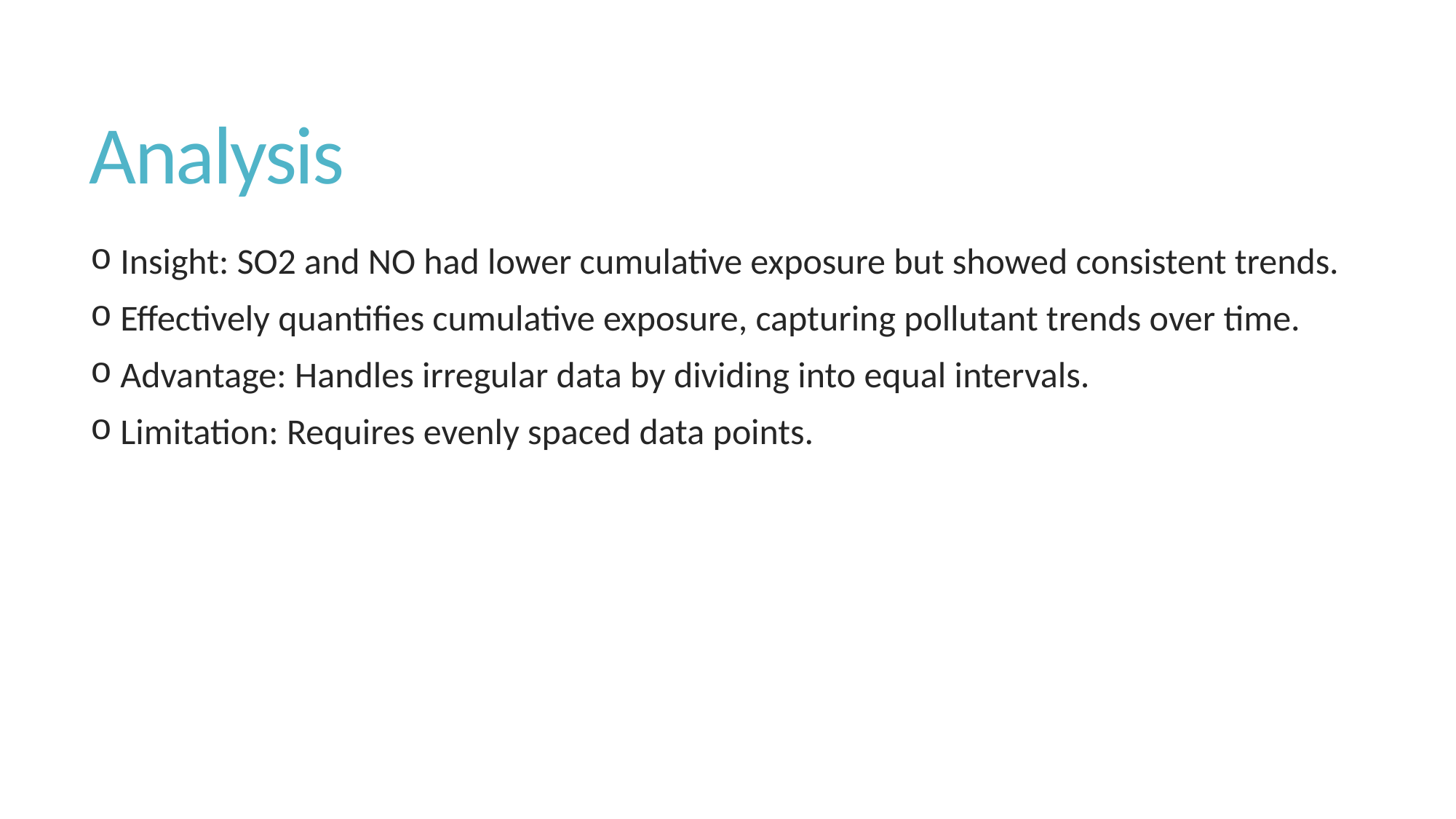

# Analysis
 Insight: SO2 and NO had lower cumulative exposure but showed consistent trends.
 Effectively quantifies cumulative exposure, capturing pollutant trends over time.
 Advantage: Handles irregular data by dividing into equal intervals.
 Limitation: Requires evenly spaced data points.